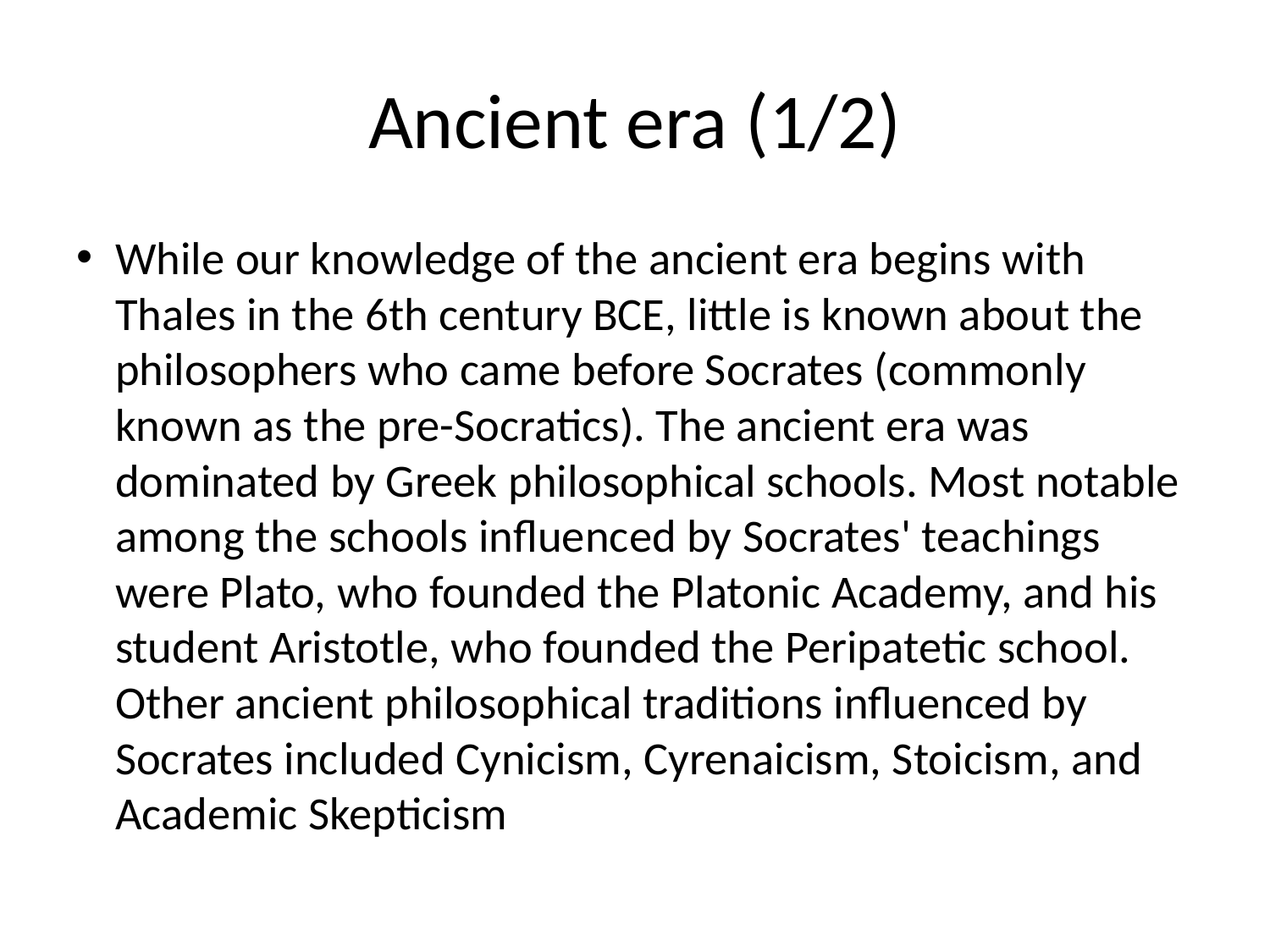

# Ancient era (1/2)
While our knowledge of the ancient era begins with Thales in the 6th century BCE, little is known about the philosophers who came before Socrates (commonly known as the pre-Socratics). The ancient era was dominated by Greek philosophical schools. Most notable among the schools influenced by Socrates' teachings were Plato, who founded the Platonic Academy, and his student Aristotle, who founded the Peripatetic school. Other ancient philosophical traditions influenced by Socrates included Cynicism, Cyrenaicism, Stoicism, and Academic Skepticism